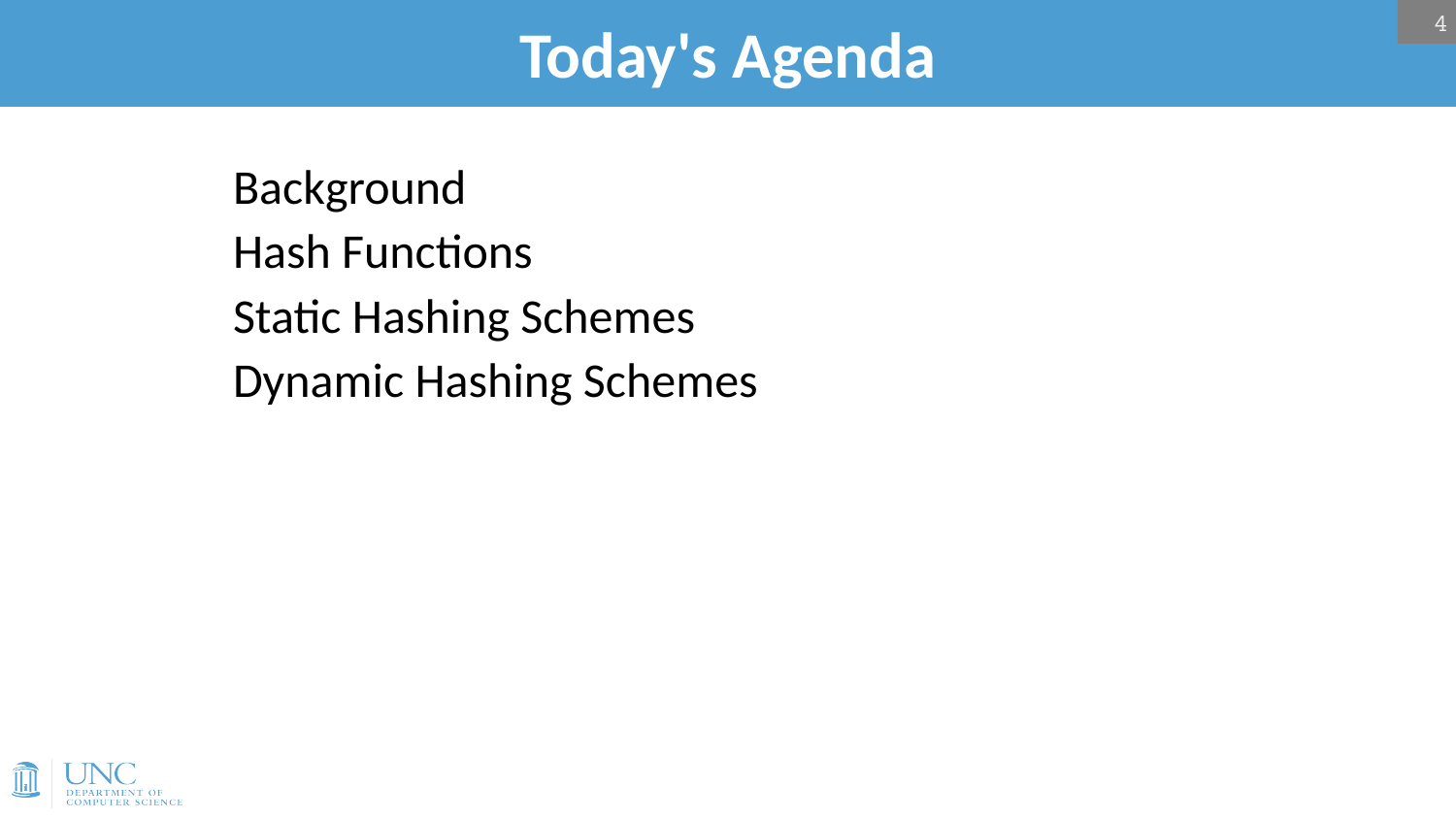

4
# Today's Agenda
Background
Hash Functions
Static Hashing Schemes
Dynamic Hashing Schemes